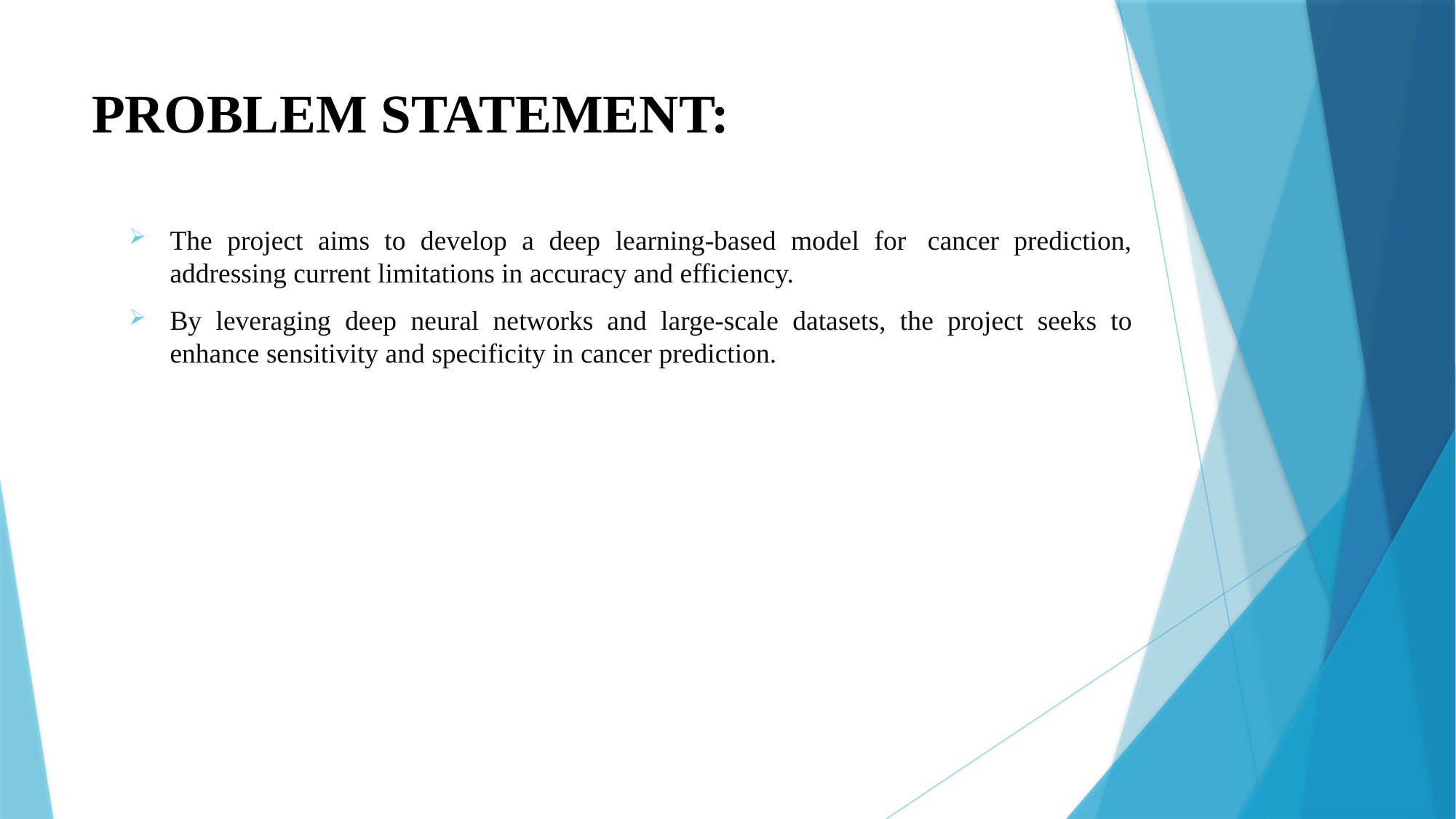

# PROBLEM STATEMENT:
The project aims to develop a deep learning-based model for  cancer prediction, addressing current limitations in accuracy and efficiency.
By leveraging deep neural networks and large-scale datasets, the project seeks to enhance sensitivity and specificity in cancer prediction.